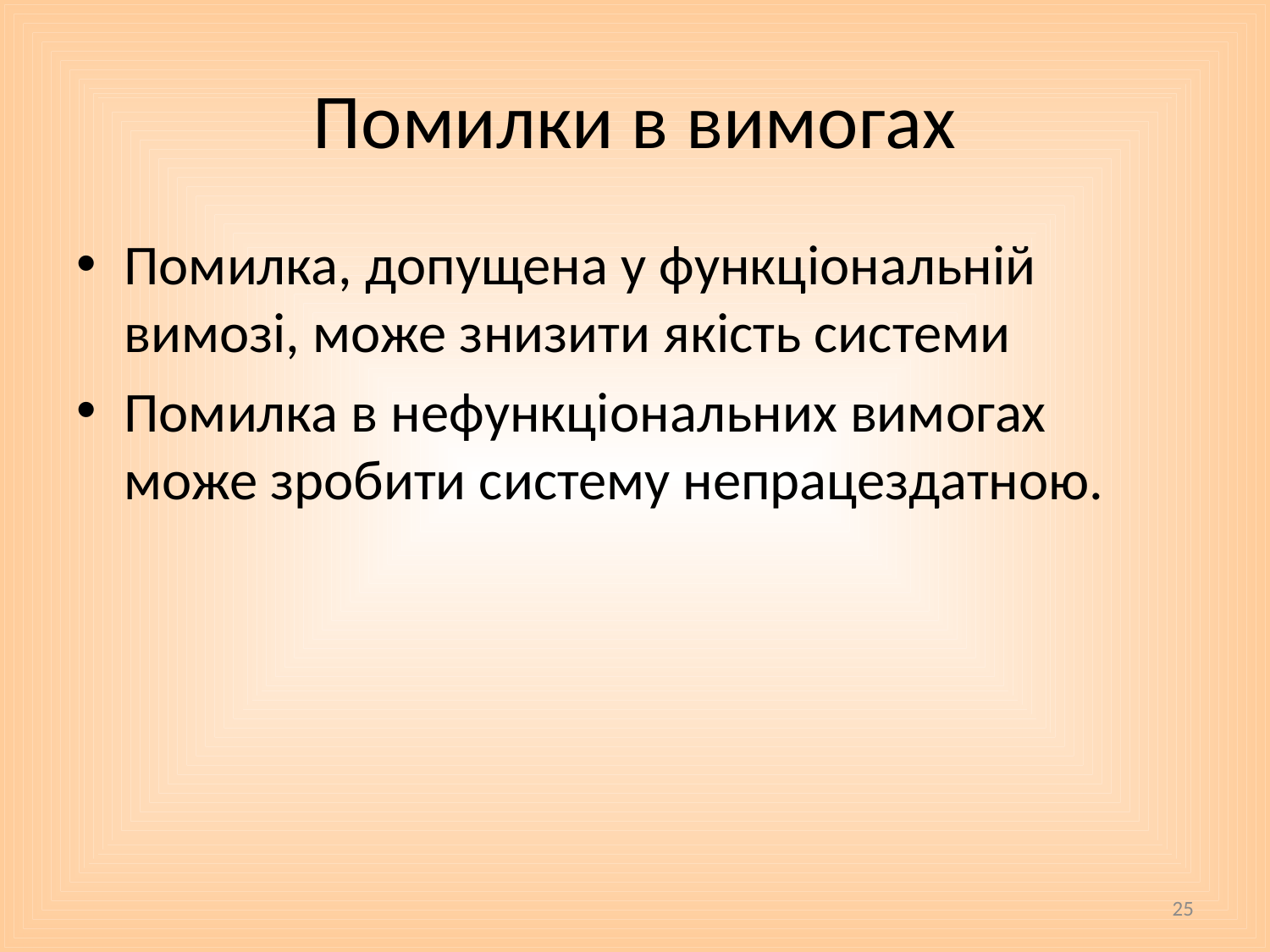

# Помилки в вимогах
Помилка, допущена у функціональній вимозі, може знизити якість системи
Помилка в нефункціональних вимогах може зробити систему непрацездатною.

25